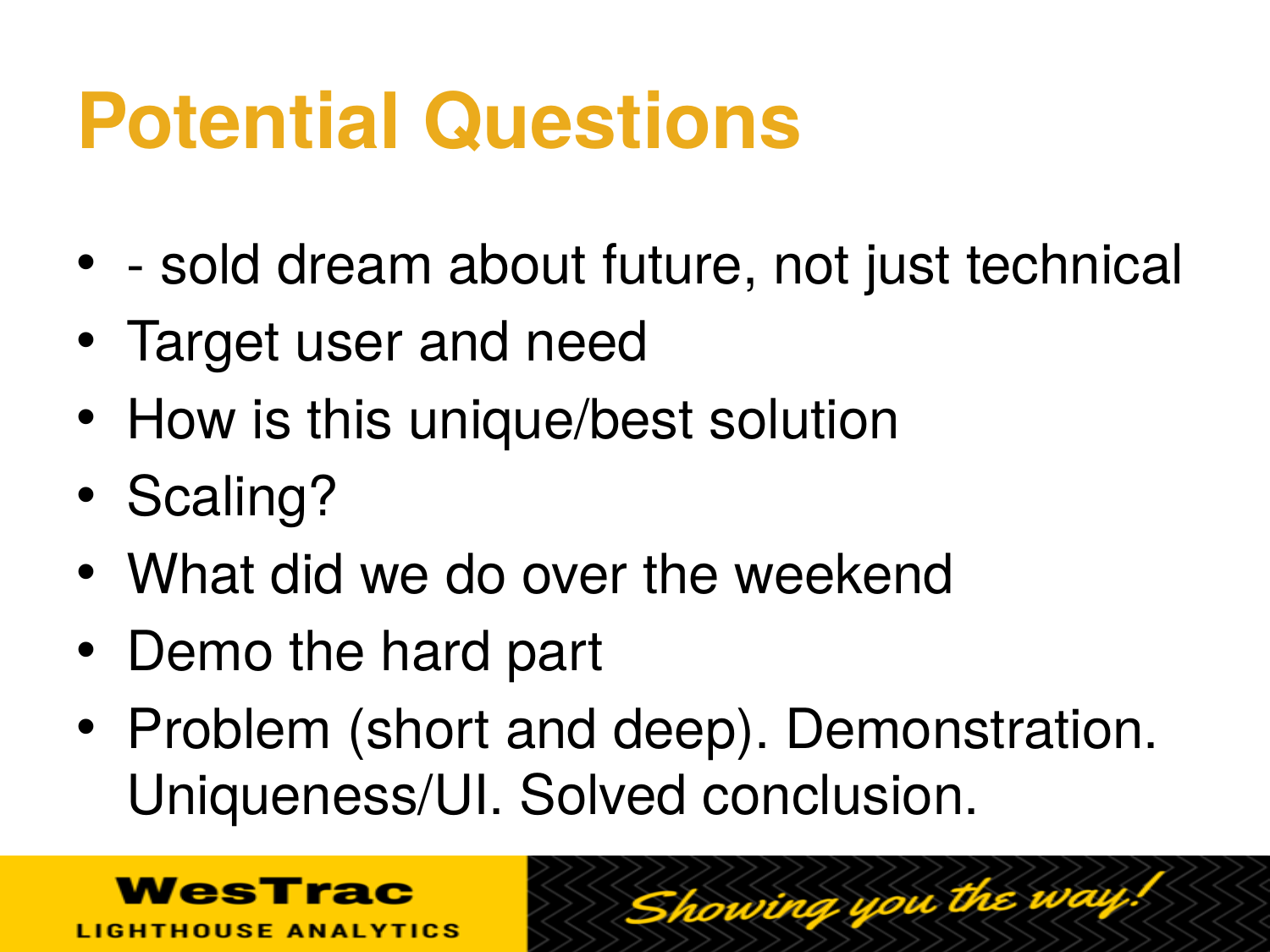

# Potential Questions
- sold dream about future, not just technical
Target user and need
How is this unique/best solution
Scaling?
What did we do over the weekend
Demo the hard part
Problem (short and deep). Demonstration. Uniqueness/UI. Solved conclusion.